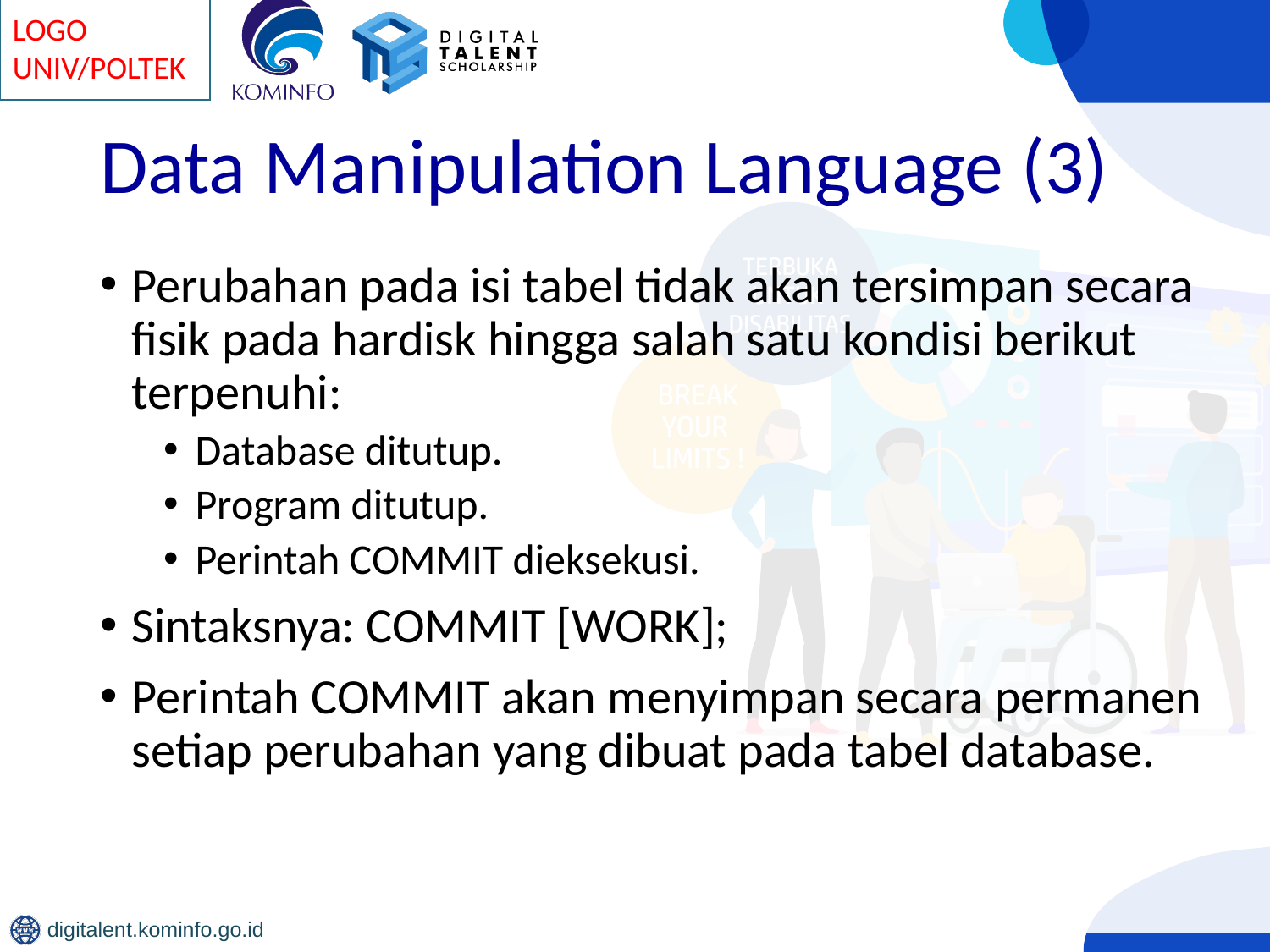

# Data Manipulation Language (3)
Perubahan pada isi tabel tidak akan tersimpan secara fisik pada hardisk hingga salah satu kondisi berikut terpenuhi:
Database ditutup.
Program ditutup.
Perintah COMMIT dieksekusi.
Sintaksnya: COMMIT [WORK];
Perintah COMMIT akan menyimpan secara permanen setiap perubahan yang dibuat pada tabel database.